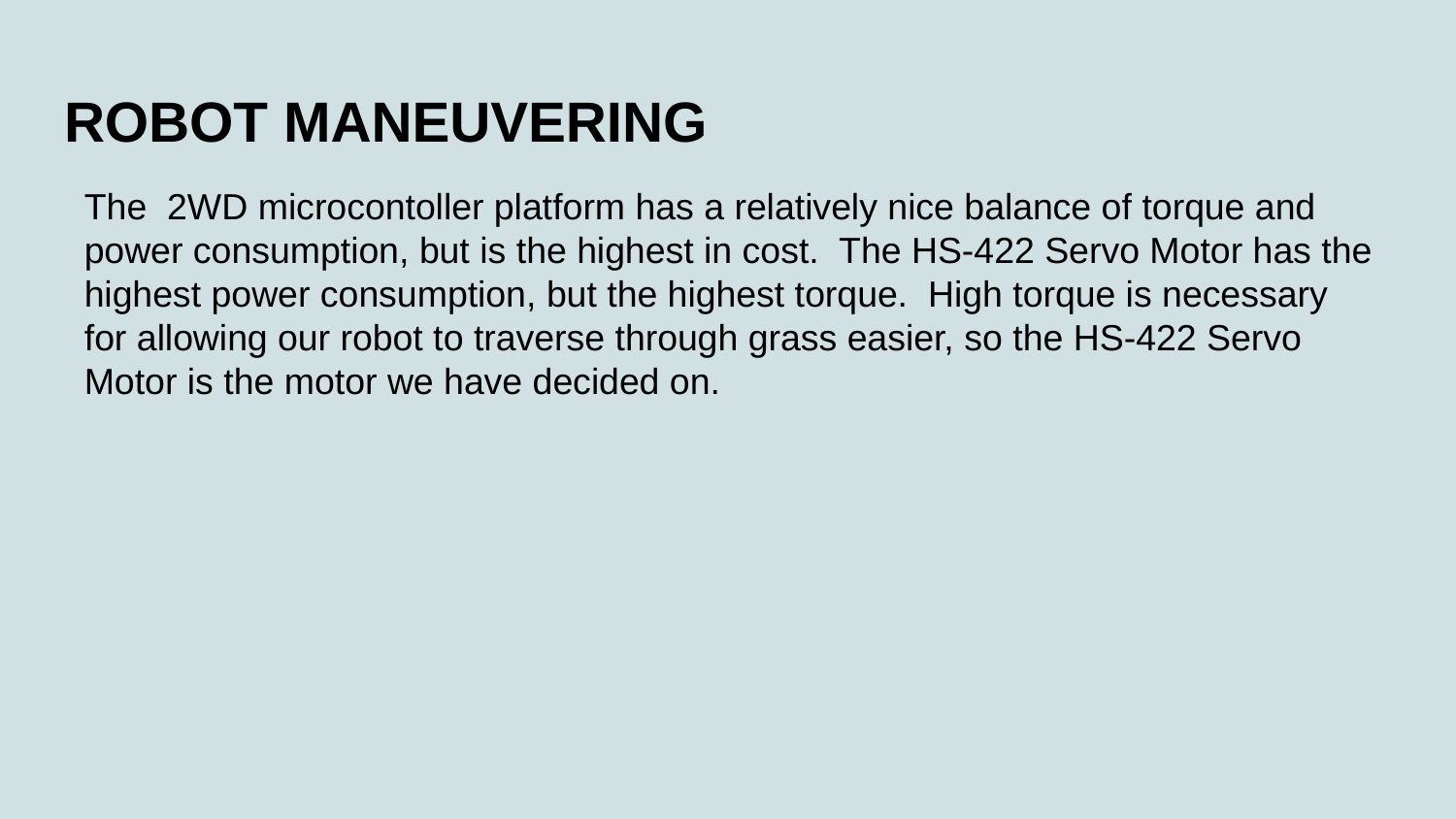

# ROBOT MANEUVERING
The  2WD microcontoller platform has a relatively nice balance of torque and power consumption, but is the highest in cost.  The HS-422 Servo Motor has the highest power consumption, but the highest torque.  High torque is necessary for allowing our robot to traverse through grass easier, so the HS-422 Servo Motor is the motor we have decided on.